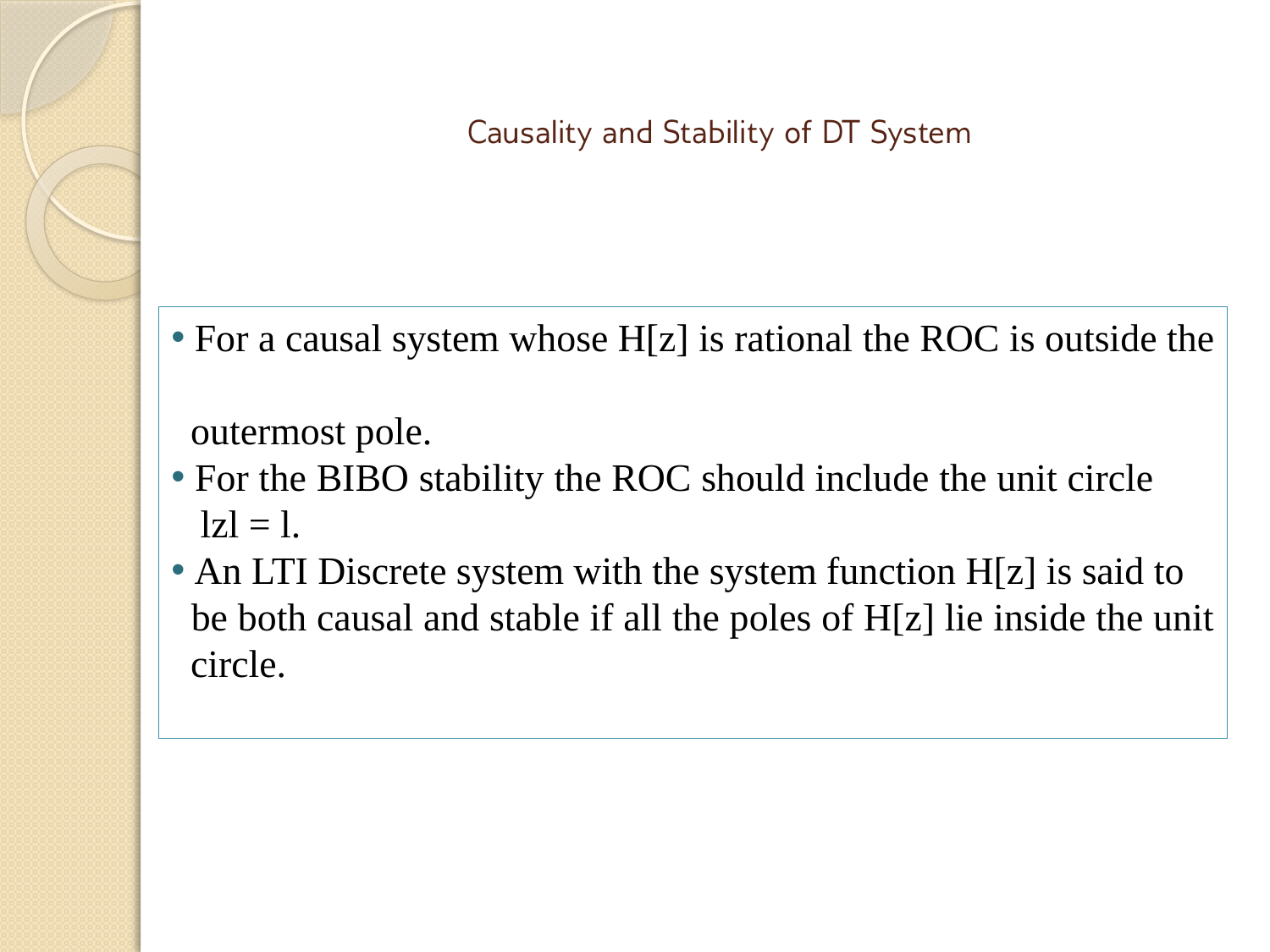

# Causality and Stability of DT System
 For a causal system whose H[z] is rational the ROC is outside the
  outermost pole.
 For the BIBO stability the ROC should include the unit circle
   lzl = l.
 An LTI Discrete system with the system function H[z] is said to
  be both causal and stable if all the poles of H[z] lie inside the unit
  circle.